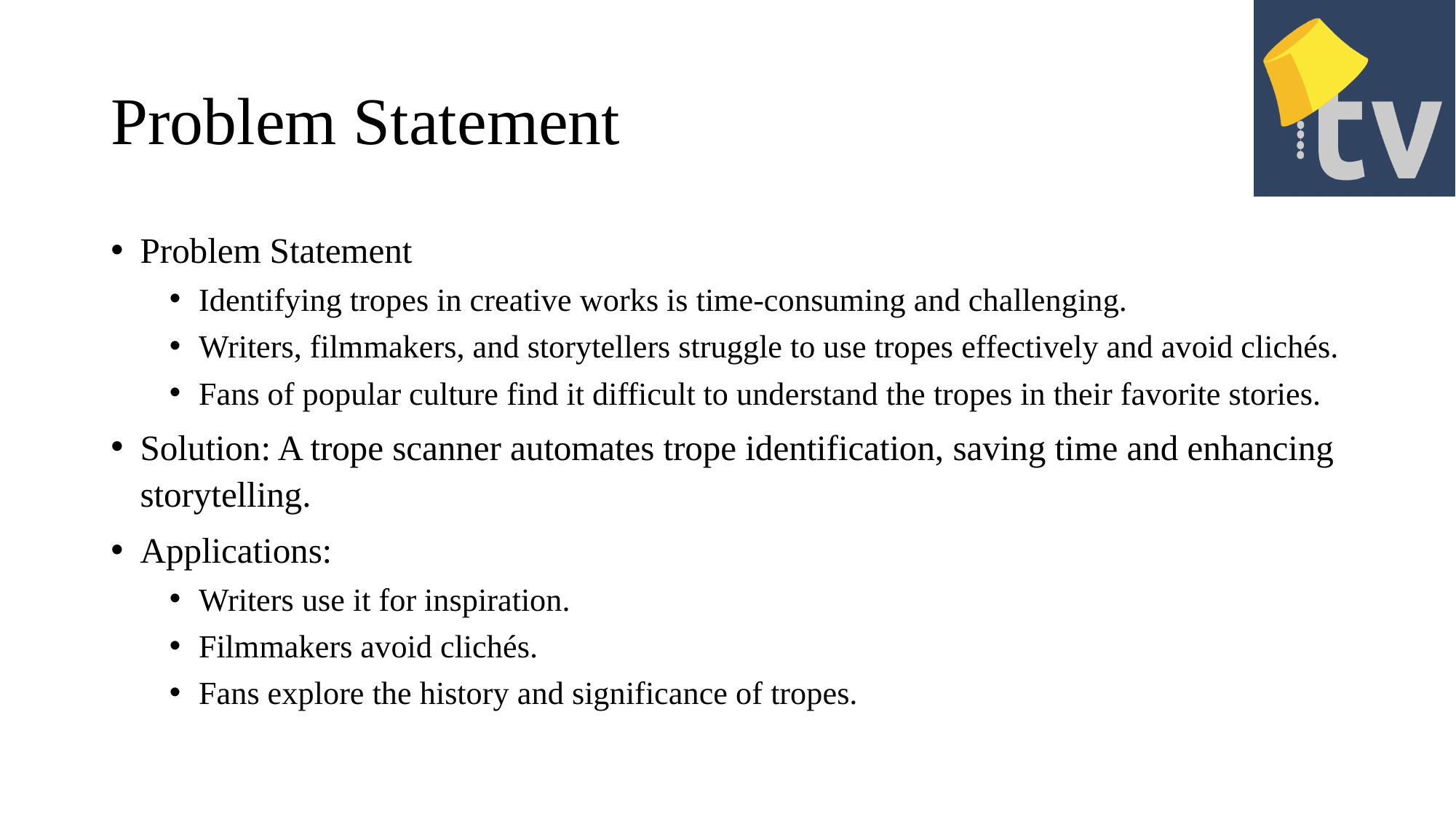

# Problem Statement
Problem Statement
Identifying tropes in creative works is time-consuming and challenging.
Writers, filmmakers, and storytellers struggle to use tropes effectively and avoid clichés.
Fans of popular culture find it difficult to understand the tropes in their favorite stories.
Solution: A trope scanner automates trope identification, saving time and enhancing storytelling.
Applications:
Writers use it for inspiration.
Filmmakers avoid clichés.
Fans explore the history and significance of tropes.